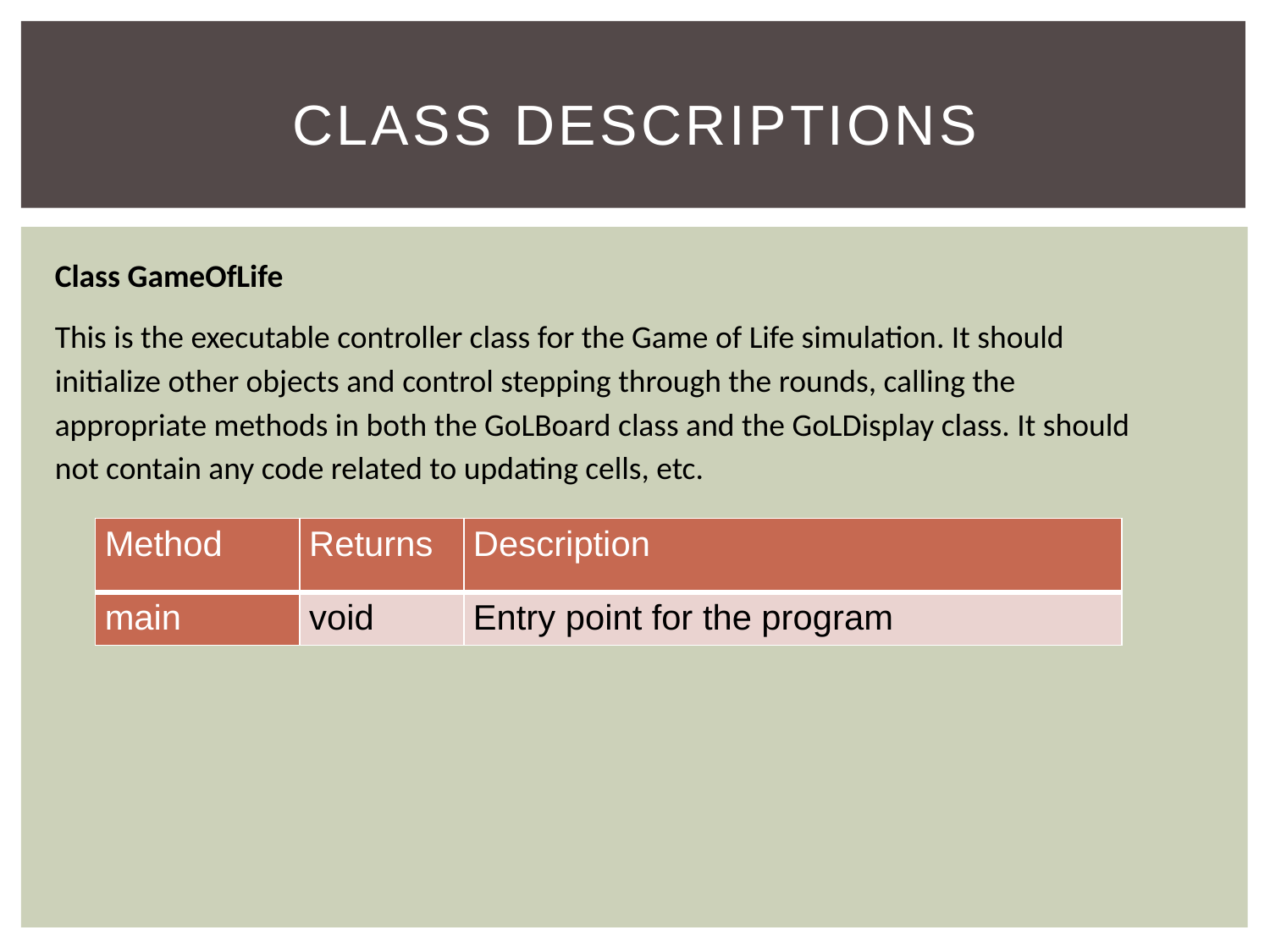

# Class Descriptions
Class GameOfLife
This is the executable controller class for the Game of Life simulation. It should initialize other objects and control stepping through the rounds, calling the appropriate methods in both the GoLBoard class and the GoLDisplay class. It should not contain any code related to updating cells, etc.
| Method | Returns | Description |
| --- | --- | --- |
| main | void | Entry point for the program |